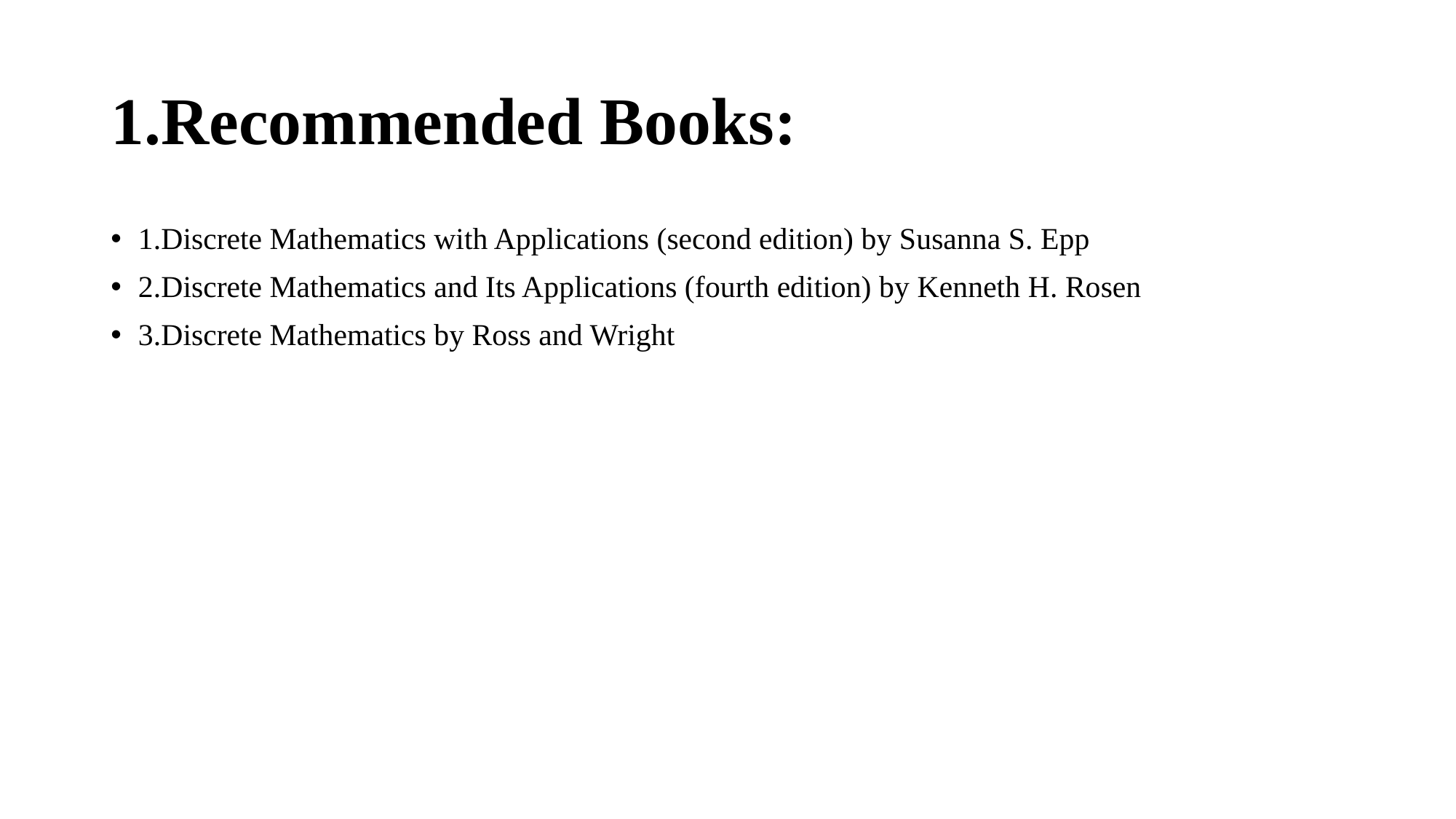

# 1.Recommended Books:
1.Discrete Mathematics with Applications (second edition) by Susanna S. Epp
2.Discrete Mathematics and Its Applications (fourth edition) by Kenneth H. Rosen
3.Discrete Mathematics by Ross and Wright